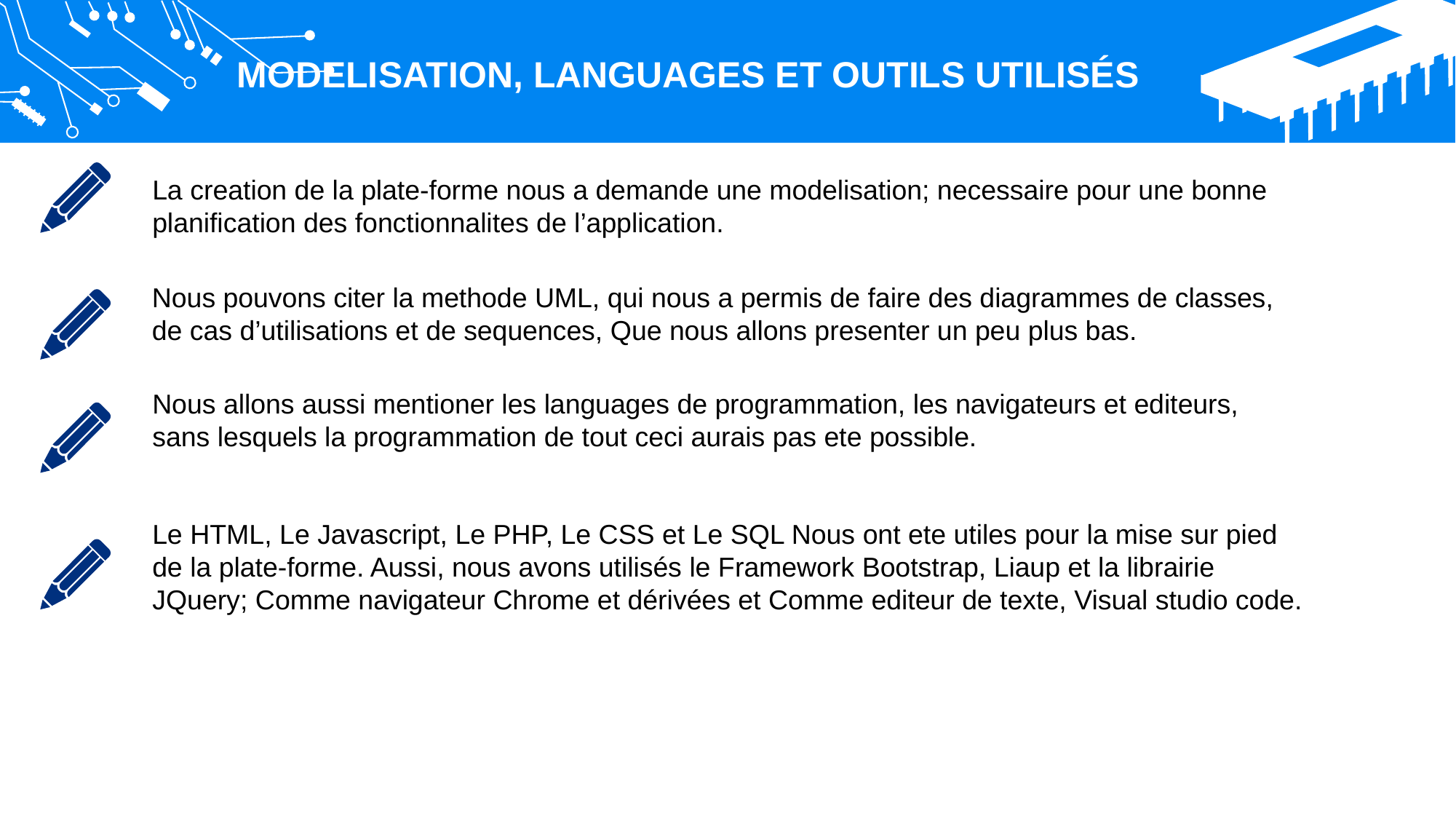

MODELISATION, LANGUAGES ET OUTILS UTILISÉS

La creation de la plate-forme nous a demande une modelisation; necessaire pour une bonne planification des fonctionnalites de l’application.
Nous pouvons citer la methode UML, qui nous a permis de faire des diagrammes de classes, de cas d’utilisations et de sequences, Que nous allons presenter un peu plus bas.

Contents
Performance
Nous allons aussi mentioner les languages de programmation, les navigateurs et editeurs, sans lesquels la programmation de tout ceci aurais pas ete possible.

Contents
Performance

Le HTML, Le Javascript, Le PHP, Le CSS et Le SQL Nous ont ete utiles pour la mise sur pied de la plate-forme. Aussi, nous avons utilisés le Framework Bootstrap, Liaup et la librairie JQuery; Comme navigateur Chrome et dérivées et Comme editeur de texte, Visual studio code.

Contents
Performance